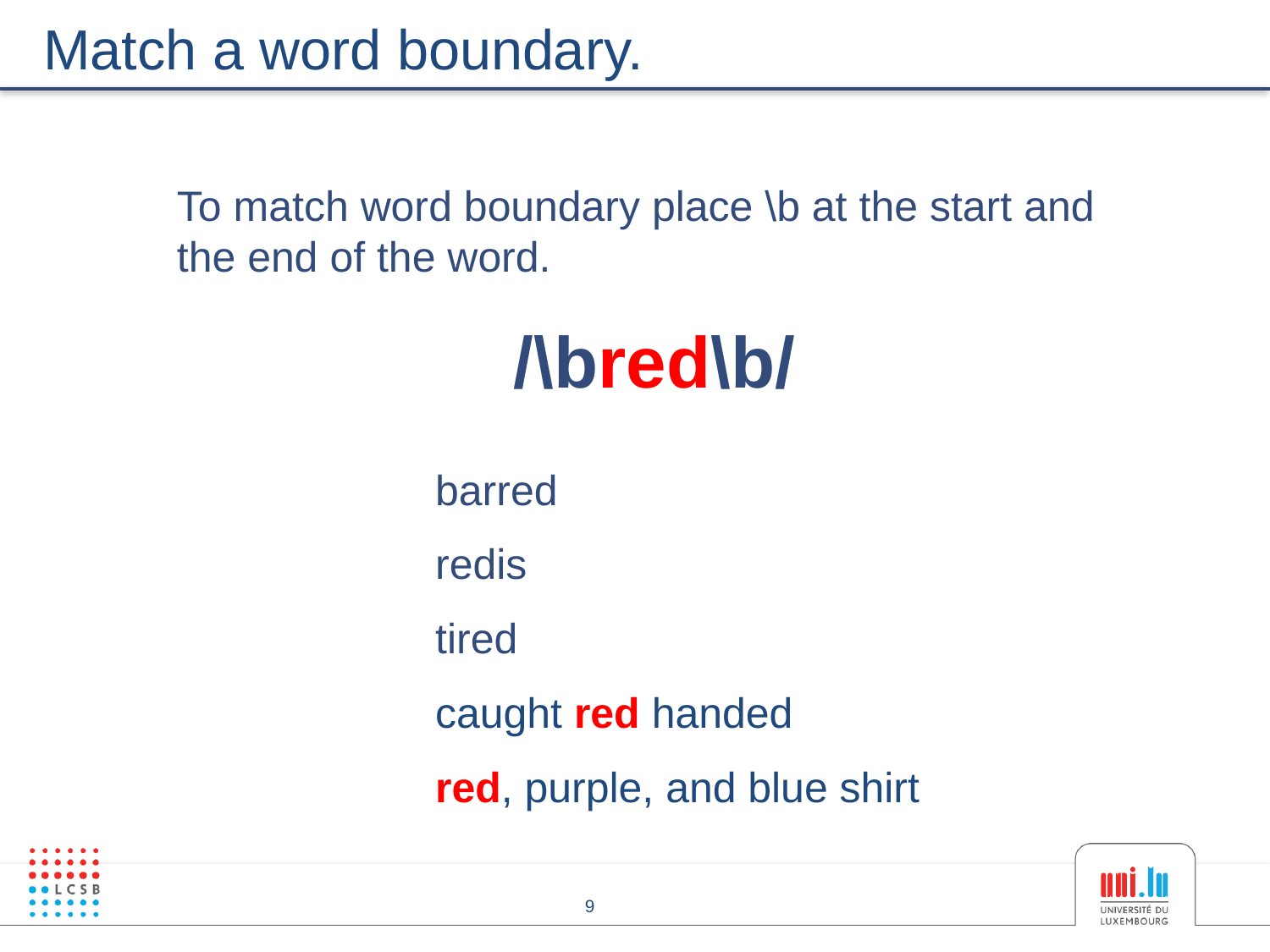

# Match a word boundary.
To match word boundary place \b at the start and the end of the word.
/\bred\b/
barred
redis
tired
caught red handed
red, purple, and blue shirt